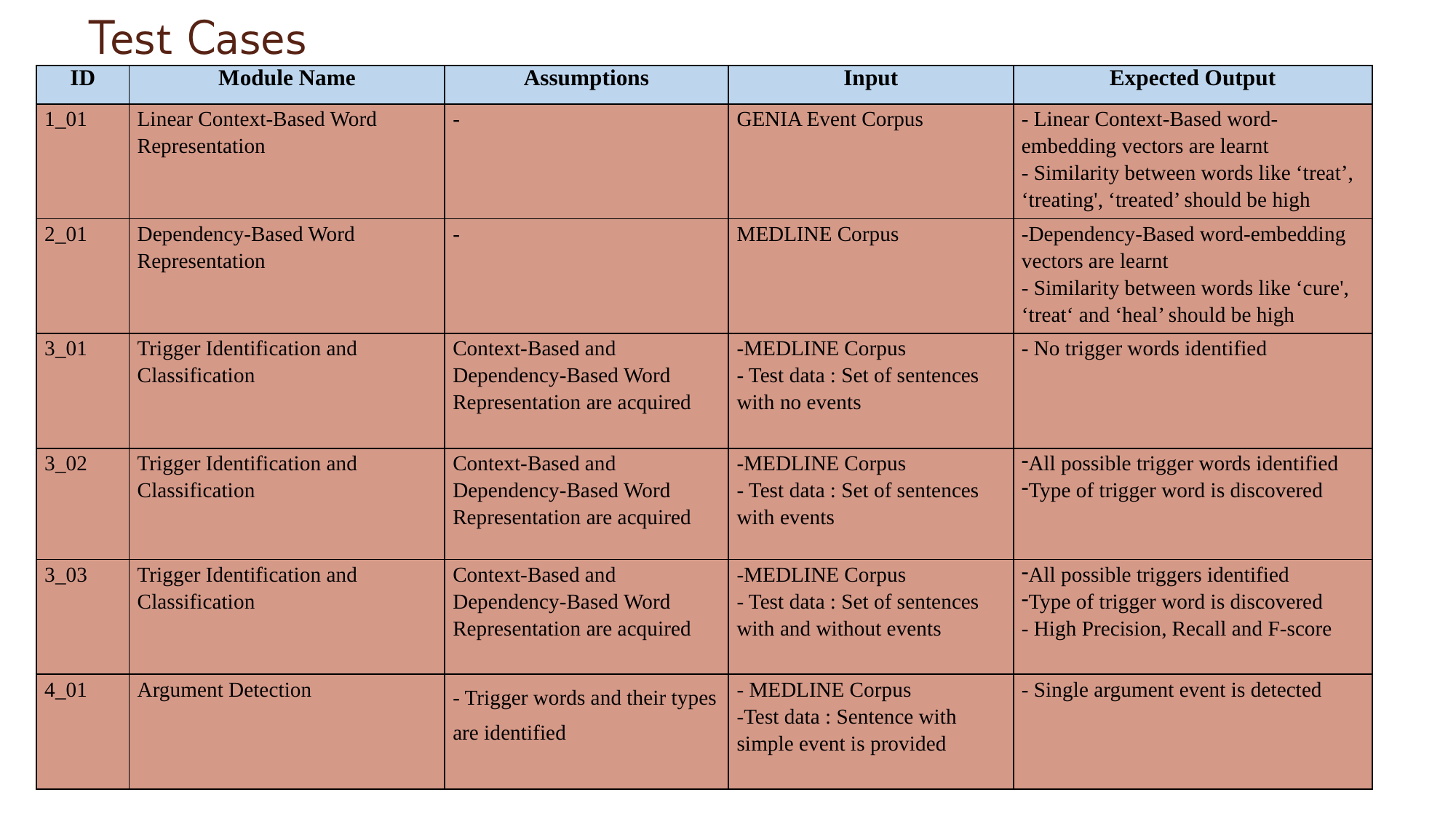

# Test Cases
| ID | Module Name | Assumptions | Input | Expected Output |
| --- | --- | --- | --- | --- |
| 1\_01 | Linear Context-Based Word Representation | - | GENIA Event Corpus | - Linear Context-Based word-embedding vectors are learnt - Similarity between words like ‘treat’, ‘treating', ‘treated’ should be high |
| 2\_01 | Dependency-Based Word Representation | - | MEDLINE Corpus | -Dependency-Based word-embedding vectors are learnt - Similarity between words like ‘cure', ‘treat‘ and ‘heal’ should be high |
| 3\_01 | Trigger Identification and Classification | Context-Based and Dependency-Based Word Representation are acquired | -MEDLINE Corpus - Test data : Set of sentences with no events | - No trigger words identified |
| 3\_02 | Trigger Identification and Classification | Context-Based and Dependency-Based Word Representation are acquired | -MEDLINE Corpus - Test data : Set of sentences with events | All possible trigger words identified Type of trigger word is discovered |
| 3\_03 | Trigger Identification and Classification | Context-Based and Dependency-Based Word Representation are acquired | -MEDLINE Corpus - Test data : Set of sentences with and without events | All possible triggers identified Type of trigger word is discovered - High Precision, Recall and F-score |
| 4\_01 | Argument Detection | - Trigger words and their types are identified | - MEDLINE Corpus -Test data : Sentence with simple event is provided | - Single argument event is detected |
43